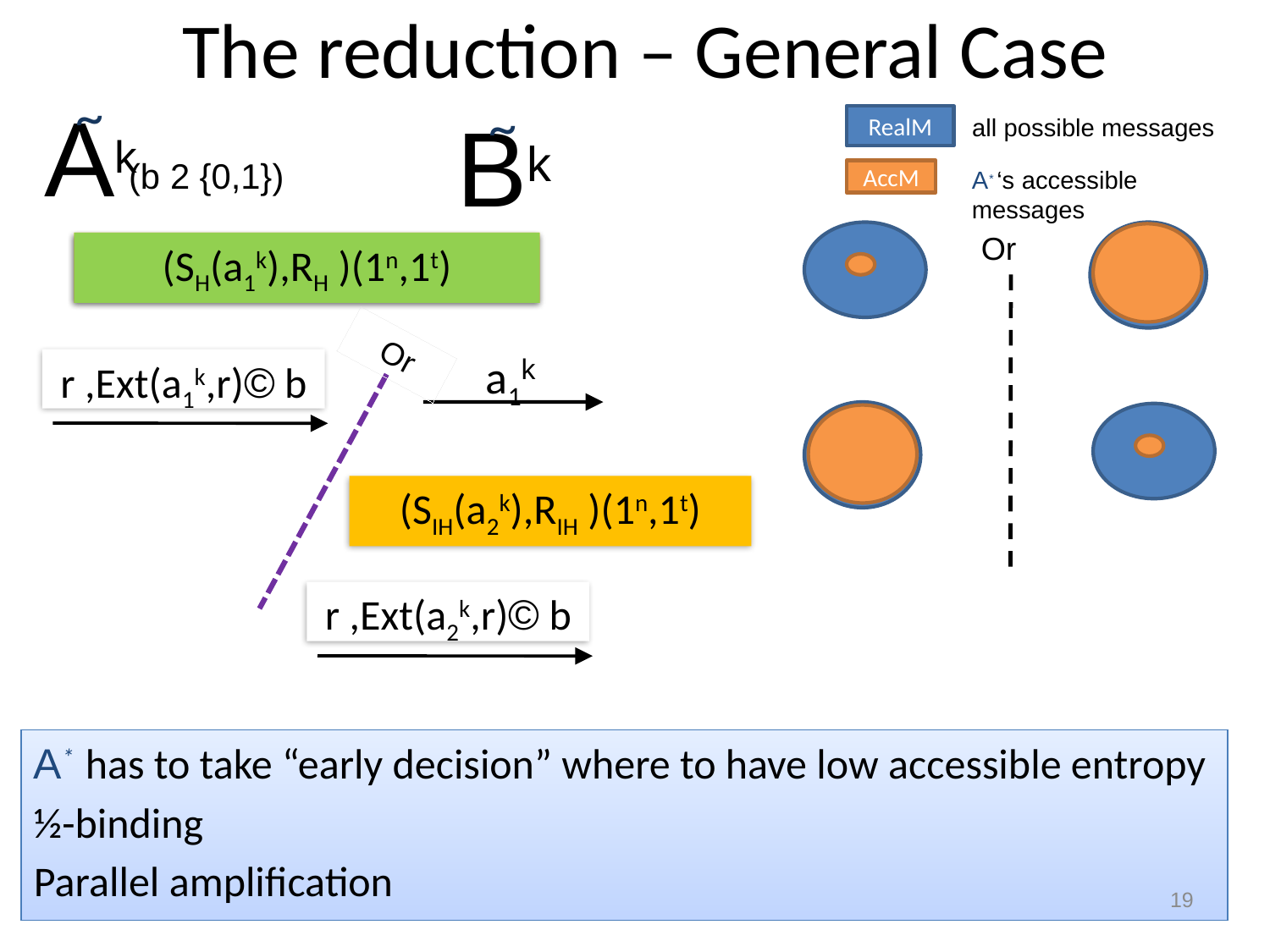

# The reduction – General Case
~
~
Ak
Bk
RealM
all possible messages
A* ‘s accessible messages
AccM
(b 2 {0,1})

   Or

(SIH(a1k),RIH )(1n ,1t)
(SH(a1k),RH )(1n,1t)
   Or
a1k

r ,Ext(a1k,r)© b
(SIH(a2k),RIH )(1n,1t)
r ,Ext(a2k,r)© b
A*  has to take “early decision” where to have low accessible entropy
½-binding
Parallel amplification

19